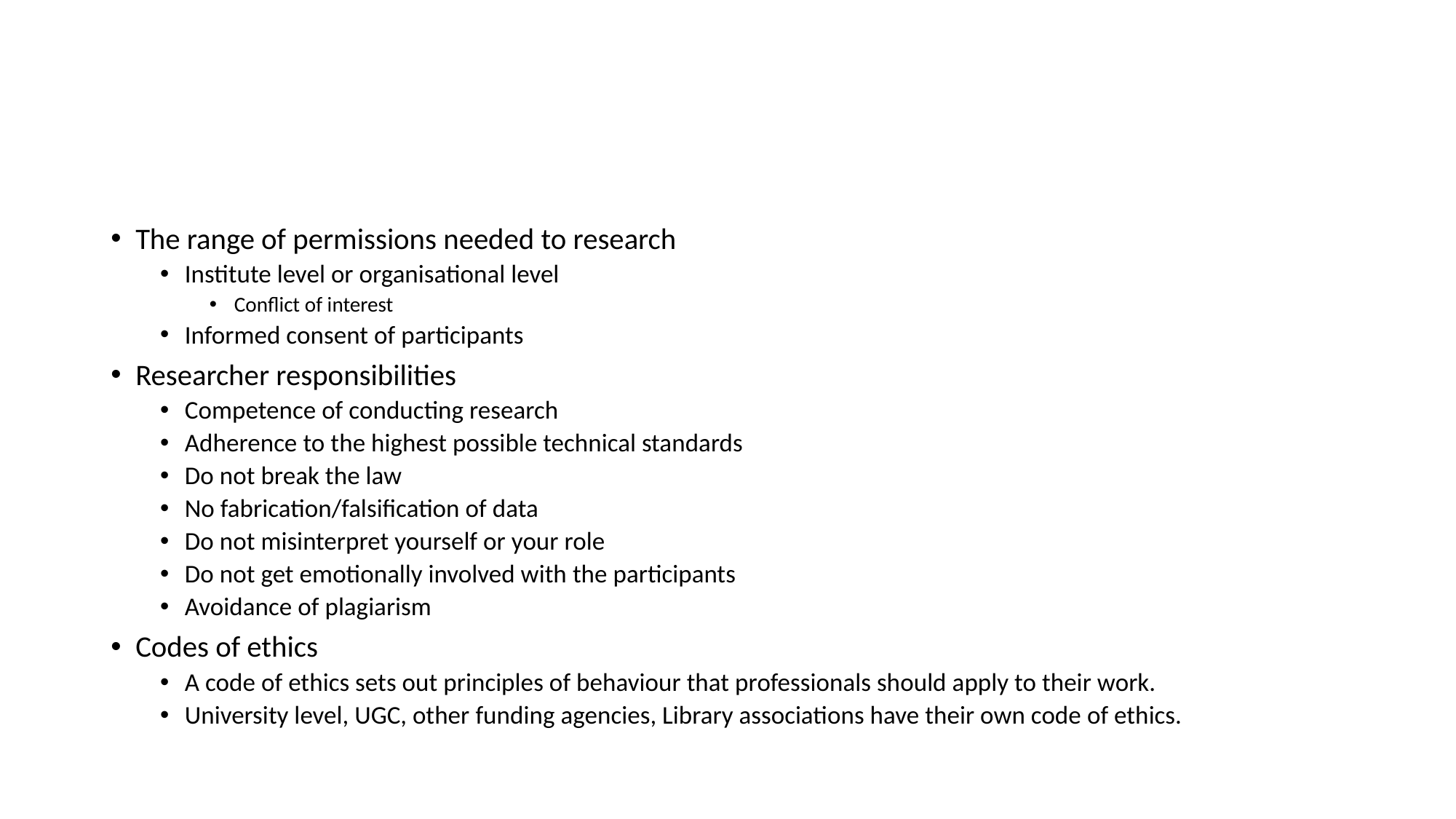

#
The range of permissions needed to research
Institute level or organisational level
Conflict of interest
Informed consent of participants
Researcher responsibilities
Competence of conducting research
Adherence to the highest possible technical standards
Do not break the law
No fabrication/falsification of data
Do not misinterpret yourself or your role
Do not get emotionally involved with the participants
Avoidance of plagiarism
Codes of ethics
A code of ethics sets out principles of behaviour that professionals should apply to their work.
University level, UGC, other funding agencies, Library associations have their own code of ethics.